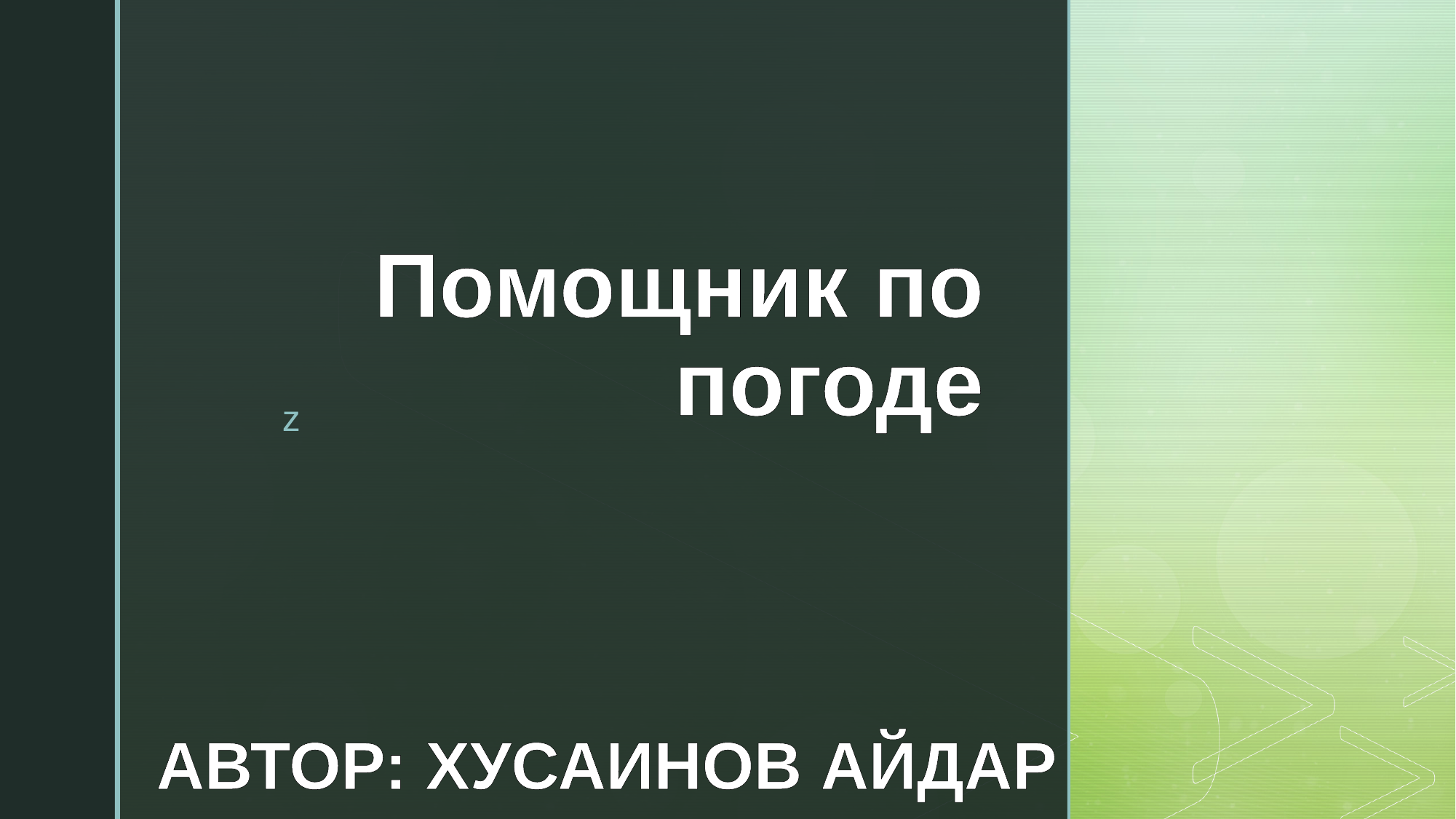

# Помощник по погоде
АВТОР: ХУСАИНОВ АЙДАР